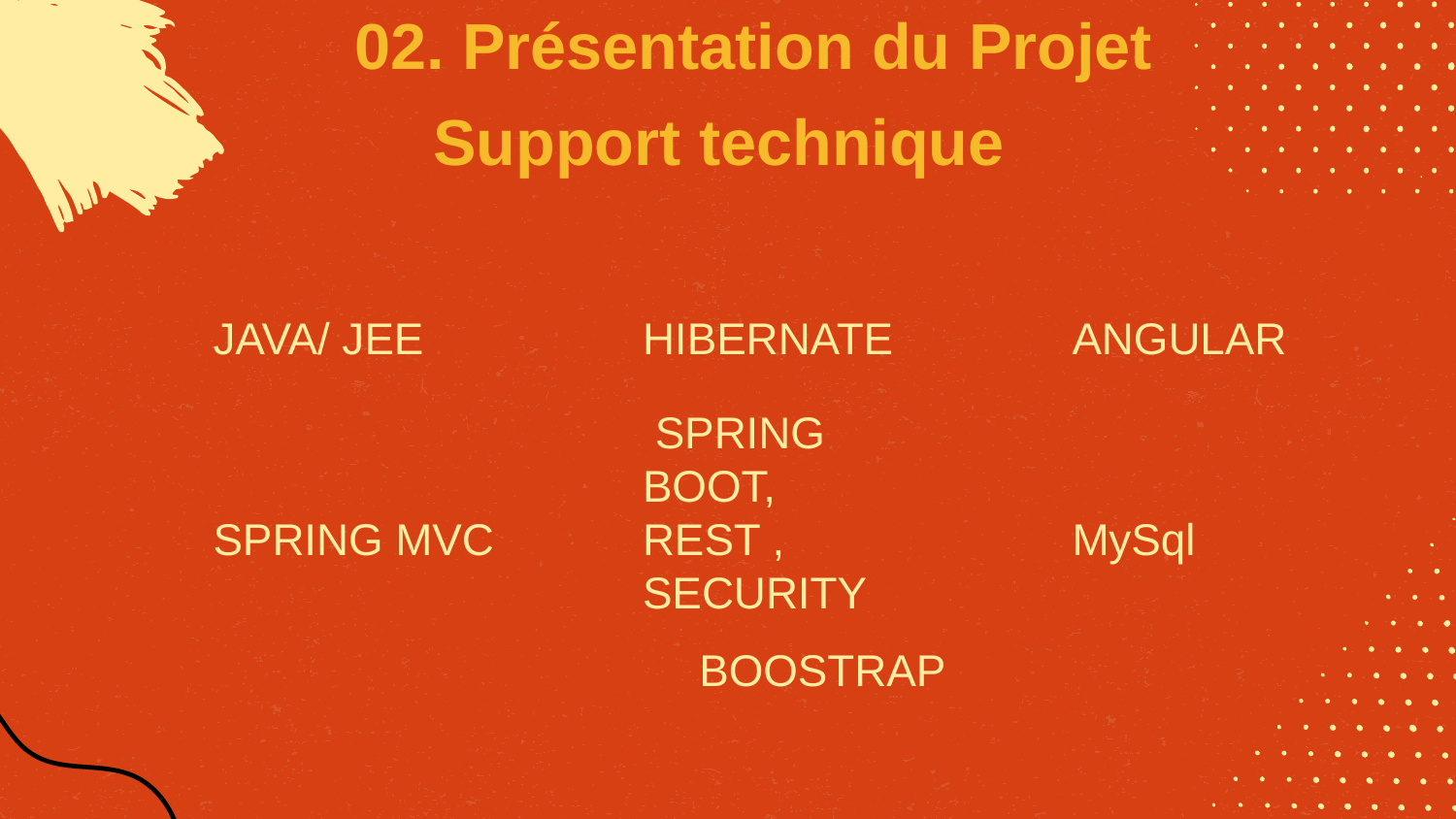

02. Présentation du Projet
# Support technique
JAVA/ JEE
HIBERNATE
ANGULAR
SPRING MVC
 SPRING BOOT, REST , SECURITY

MySql
BOOSTRAP